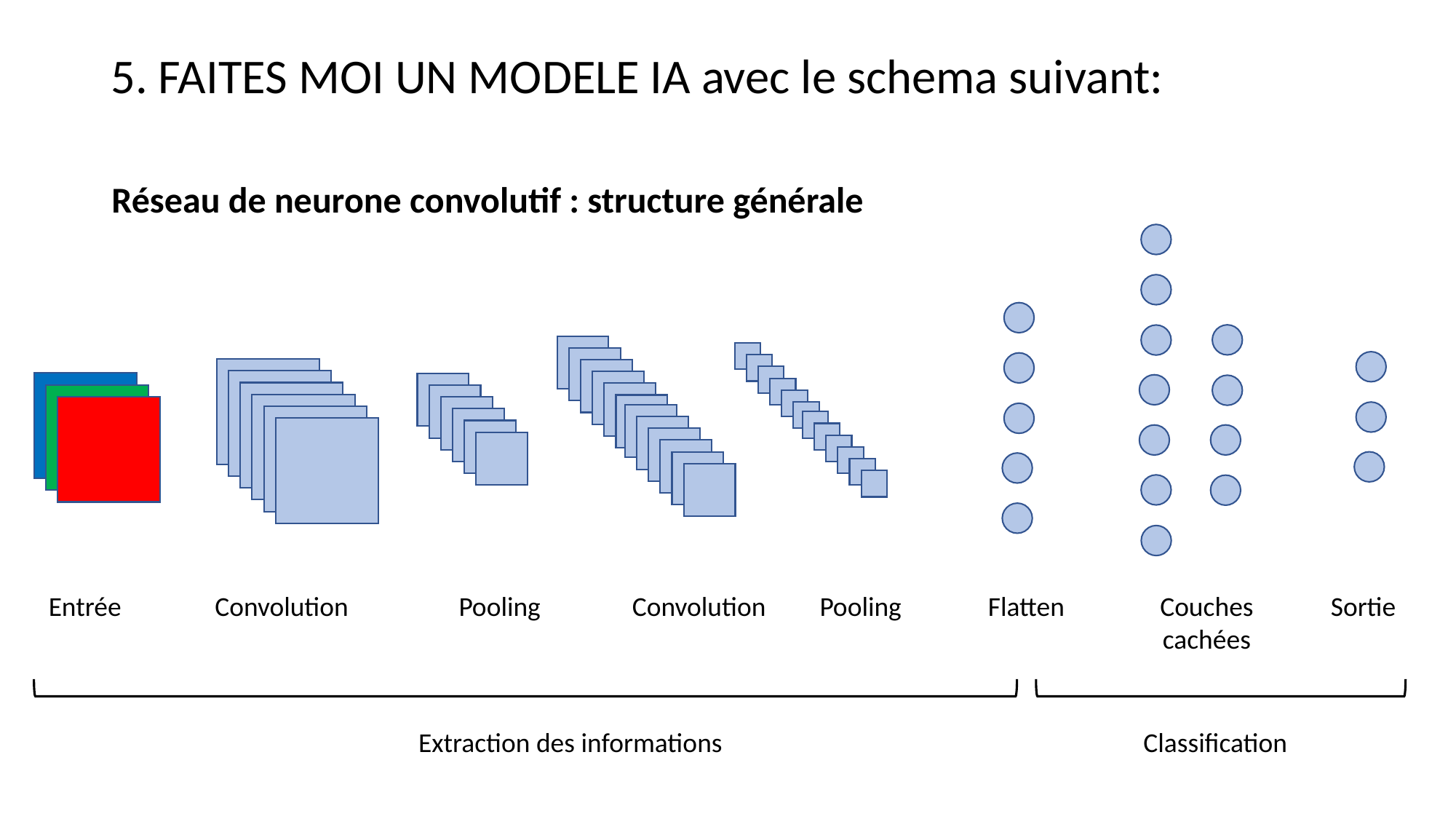

# 5. FAITES MOI UN MODELE IA avec le schema suivant:
Réseau de neurone convolutif : structure générale

Entrée
Convolution
Pooling
Convolution
Pooling
Couches cachées
Sortie
Flatten
Extraction des informations
Classification